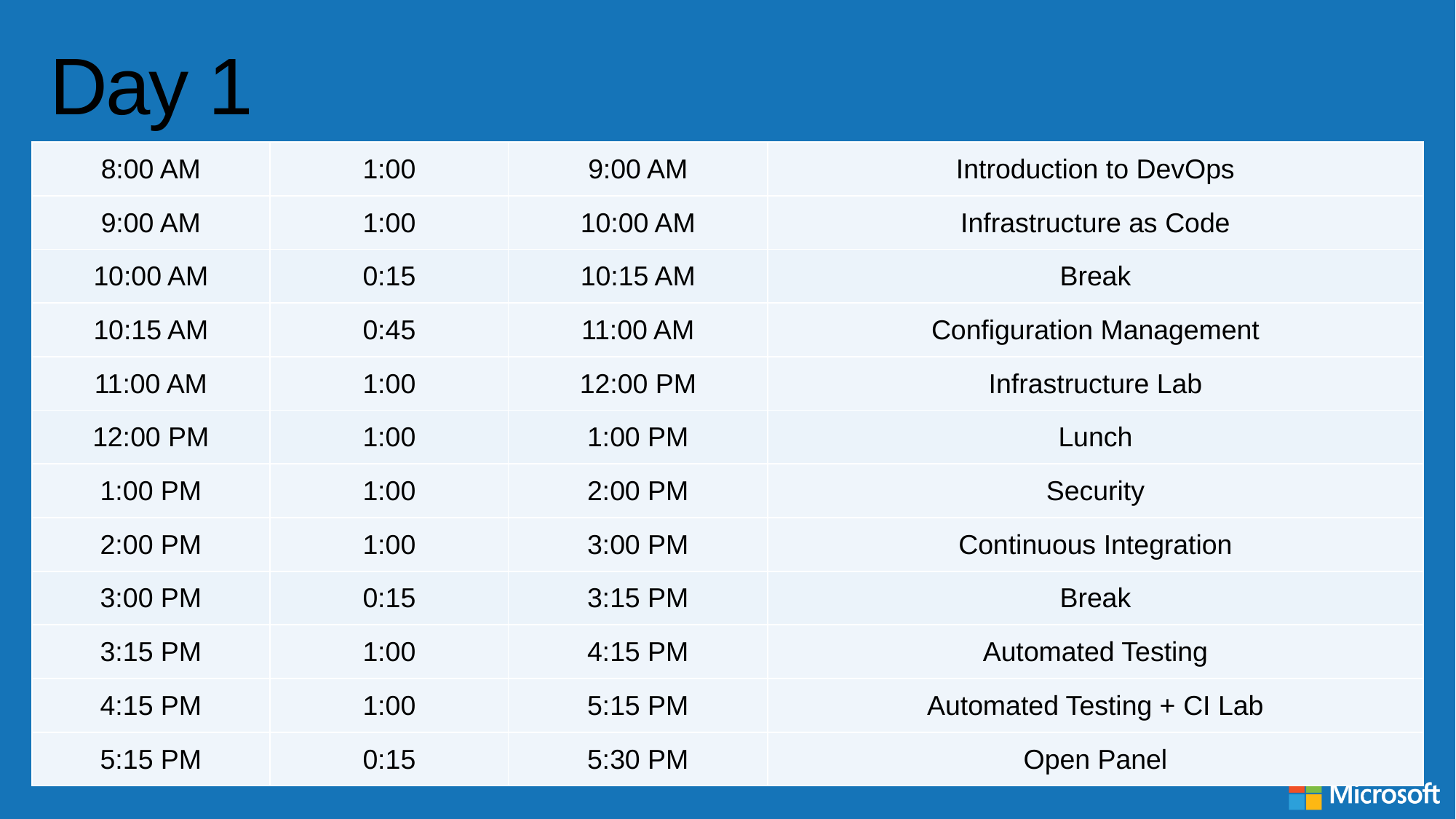

# Day 1
| 8:00 AM | 1:00 | 9:00 AM | Introduction to DevOps |
| --- | --- | --- | --- |
| 9:00 AM | 1:00 | 10:00 AM | Infrastructure as Code |
| 10:00 AM | 0:15 | 10:15 AM | Break |
| 10:15 AM | 0:45 | 11:00 AM | Configuration Management |
| 11:00 AM | 1:00 | 12:00 PM | Infrastructure Lab |
| 12:00 PM | 1:00 | 1:00 PM | Lunch |
| 1:00 PM | 1:00 | 2:00 PM | Security |
| 2:00 PM | 1:00 | 3:00 PM | Continuous Integration |
| 3:00 PM | 0:15 | 3:15 PM | Break |
| 3:15 PM | 1:00 | 4:15 PM | Automated Testing |
| 4:15 PM | 1:00 | 5:15 PM | Automated Testing + CI Lab |
| 5:15 PM | 0:15 | 5:30 PM | Open Panel |